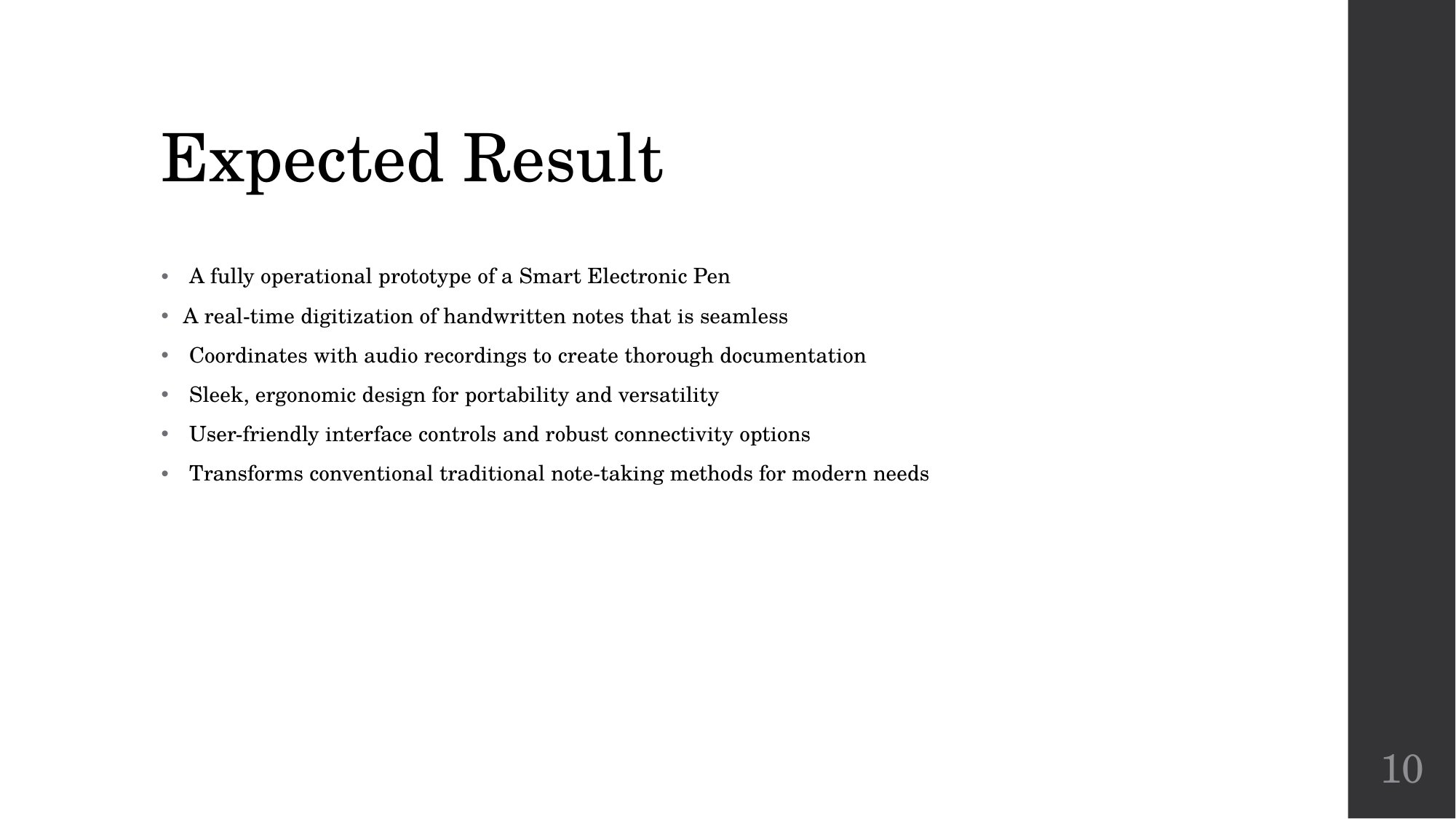

# Expected Result

 A fully operational prototype of a Smart Electronic Pen
A real-time digitization of handwritten notes that is seamless
 Coordinates with audio recordings to create thorough documentation
 Sleek, ergonomic design for portability and versatility
 User-friendly interface controls and robust connectivity options
 Transforms conventional traditional note-taking methods for modern needs
10